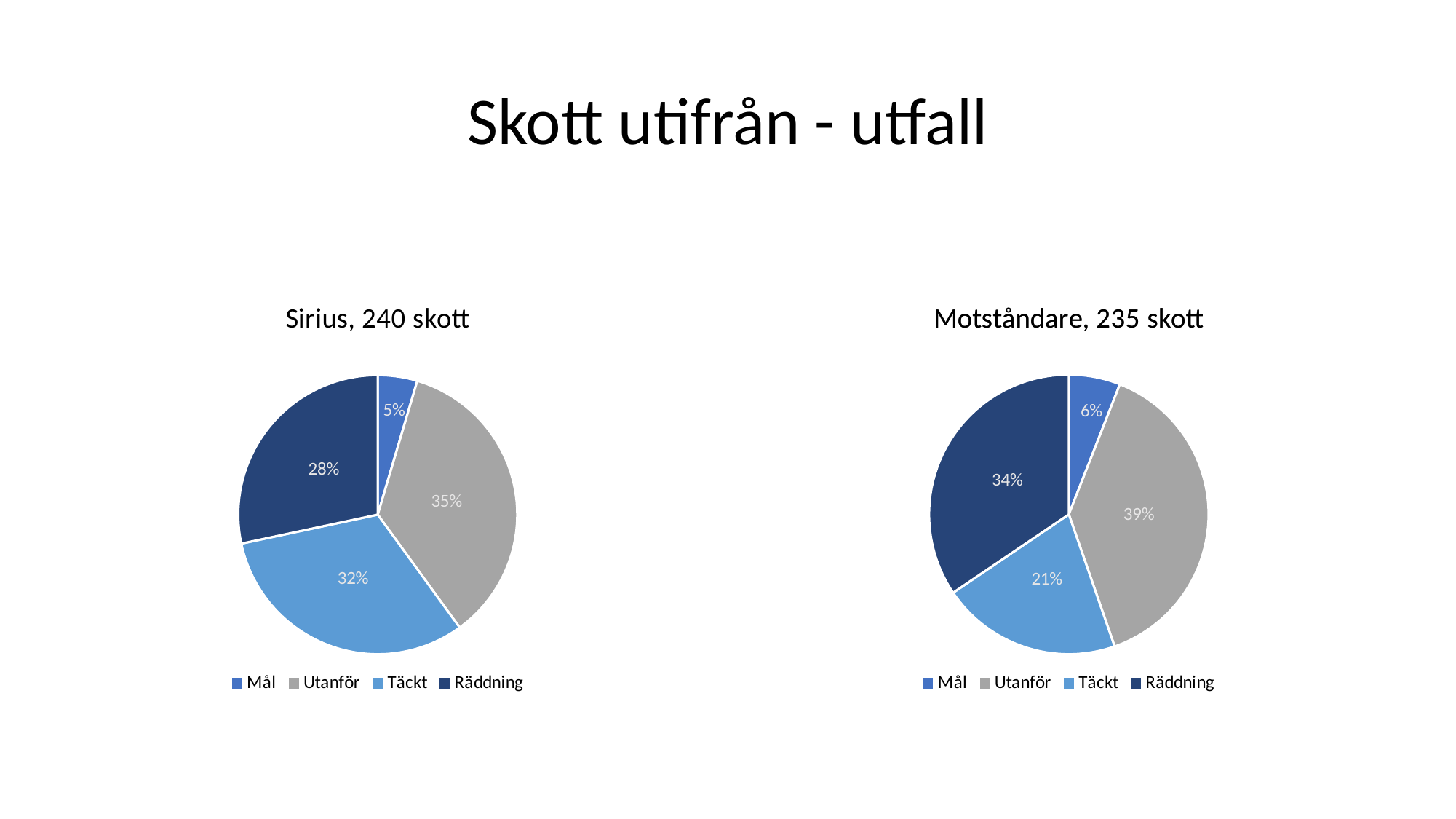

# Skott utifrån - utfall

### Chart: Sirius, 240 skott

| Category | Skott utifrån Sirius |
|---|---|
| Mål | 11.0 |
| Utanför | 85.0 |
| Täckt | 76.0 |
| Räddning | 68.0 |

### Chart: Motståndare, 235 skott

| Category |
|---|

### Chart: Motståndare, 235 skott

| Category | Skott utifrån Sirius |
|---|---|
| Mål | 14.0 |
| Utanför | 91.0 |
| Täckt | 49.0 |
| Räddning | 81.0 |